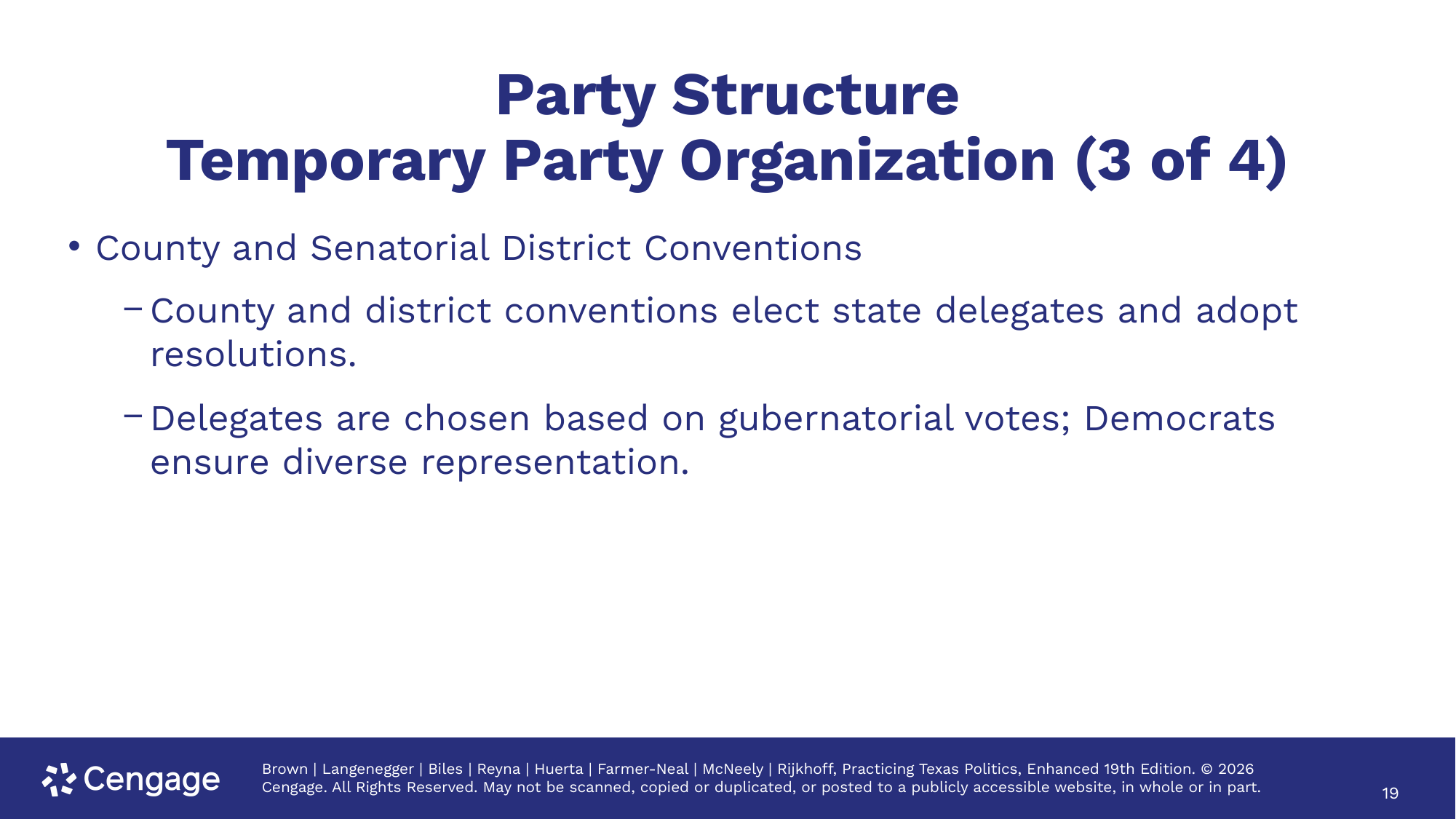

# Party Structure Temporary Party Organization (3 of 4)
County and Senatorial District Conventions
County and district conventions elect state delegates and adopt resolutions.
Delegates are chosen based on gubernatorial votes; Democrats ensure diverse representation.